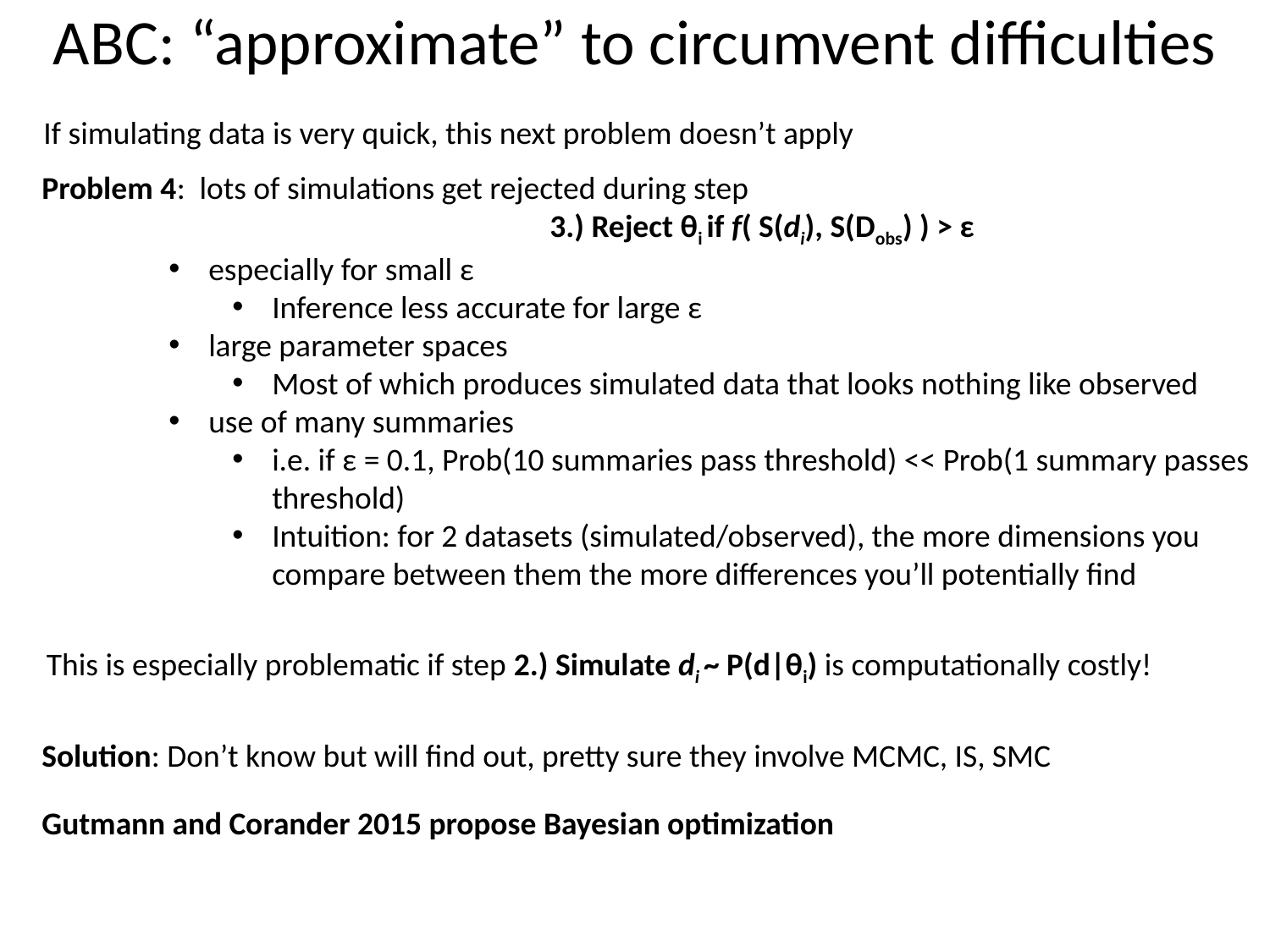

# ABC: “approximate” to circumvent difficulties
If simulating data is very quick, this next problem doesn’t apply

Problem 4:  lots of simulations get rejected during step
				3.) Reject θi if f( S(di), S(Dobs) ) > ε
especially for small ε
Inference less accurate for large ε
large parameter spaces
Most of which produces simulated data that looks nothing like observed
use of many summaries
i.e. if ε = 0.1, Prob(10 summaries pass threshold) << Prob(1 summary passes threshold)
Intuition: for 2 datasets (simulated/observed), the more dimensions you compare between them the more differences you’ll potentially find

This is especially problematic if step 2.) Simulate di ~ P(d|θi) is computationally costly!

Solution: Don’t know but will find out, pretty sure they involve MCMC, IS, SMC

Gutmann and Corander 2015 propose Bayesian optimization